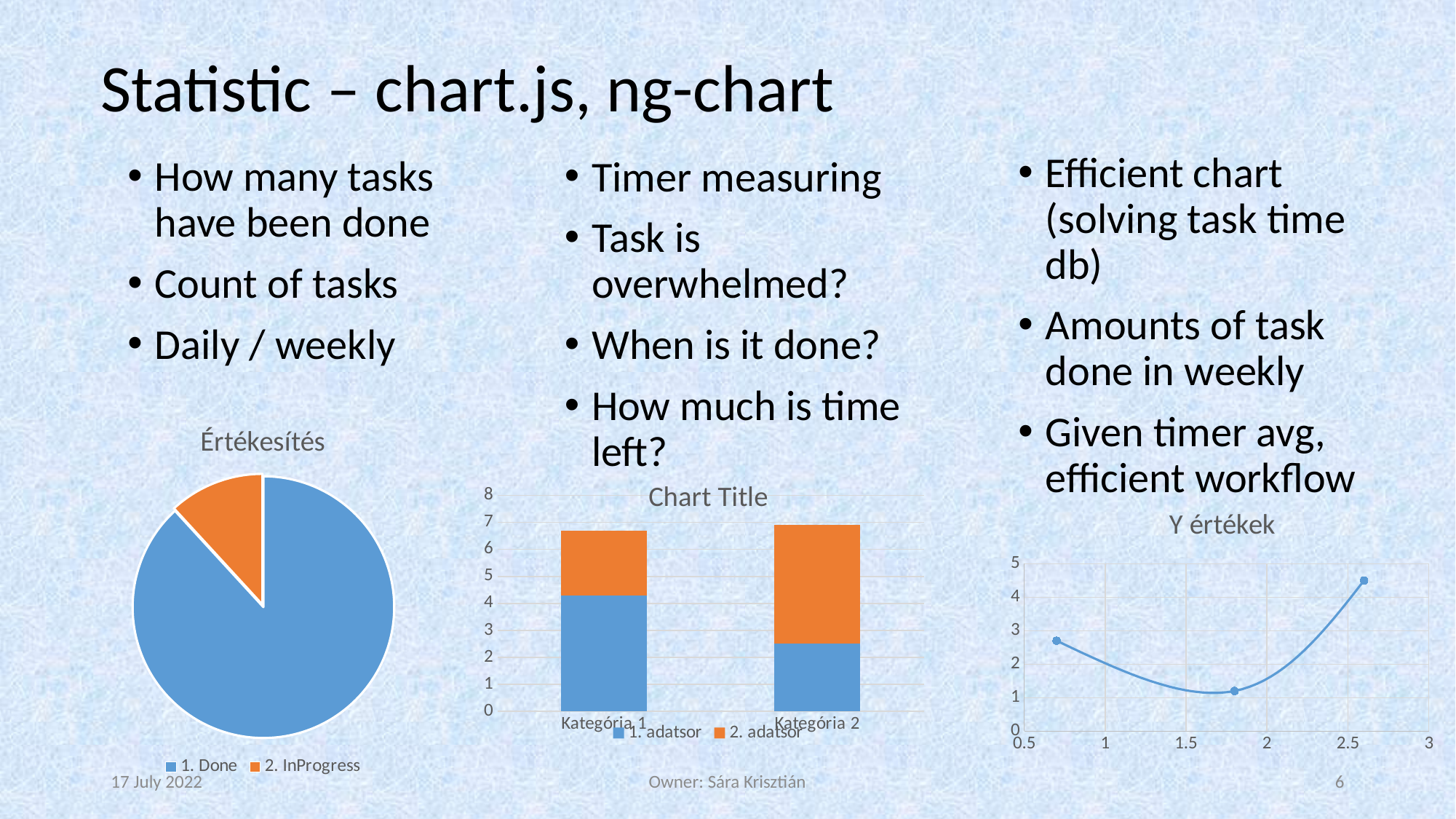

# Statistic – chart.js, ng-chart
Efficient chart (solving task time db)
Amounts of task done in weekly
Given timer avg, efficient workflow
How many tasks have been done
Count of tasks
Daily / weekly
Timer measuring
Task is overwhelmed?
When is it done?
How much is time left?

### Chart:

| Category | Értékesítés |
|---|---|
| 1. Done | 8.2 |
| 2. InProgress | 1.1 |

### Chart:

| Category | 1. adatsor | 2. adatsor |
|---|---|---|
| Kategória 1 | 4.3 | 2.4 |
| Kategória 2 | 2.5 | 4.4 |

### Chart:

| Category | Y értékek |
|---|---|
17 July 2022
Owner: Sára Krisztián
6